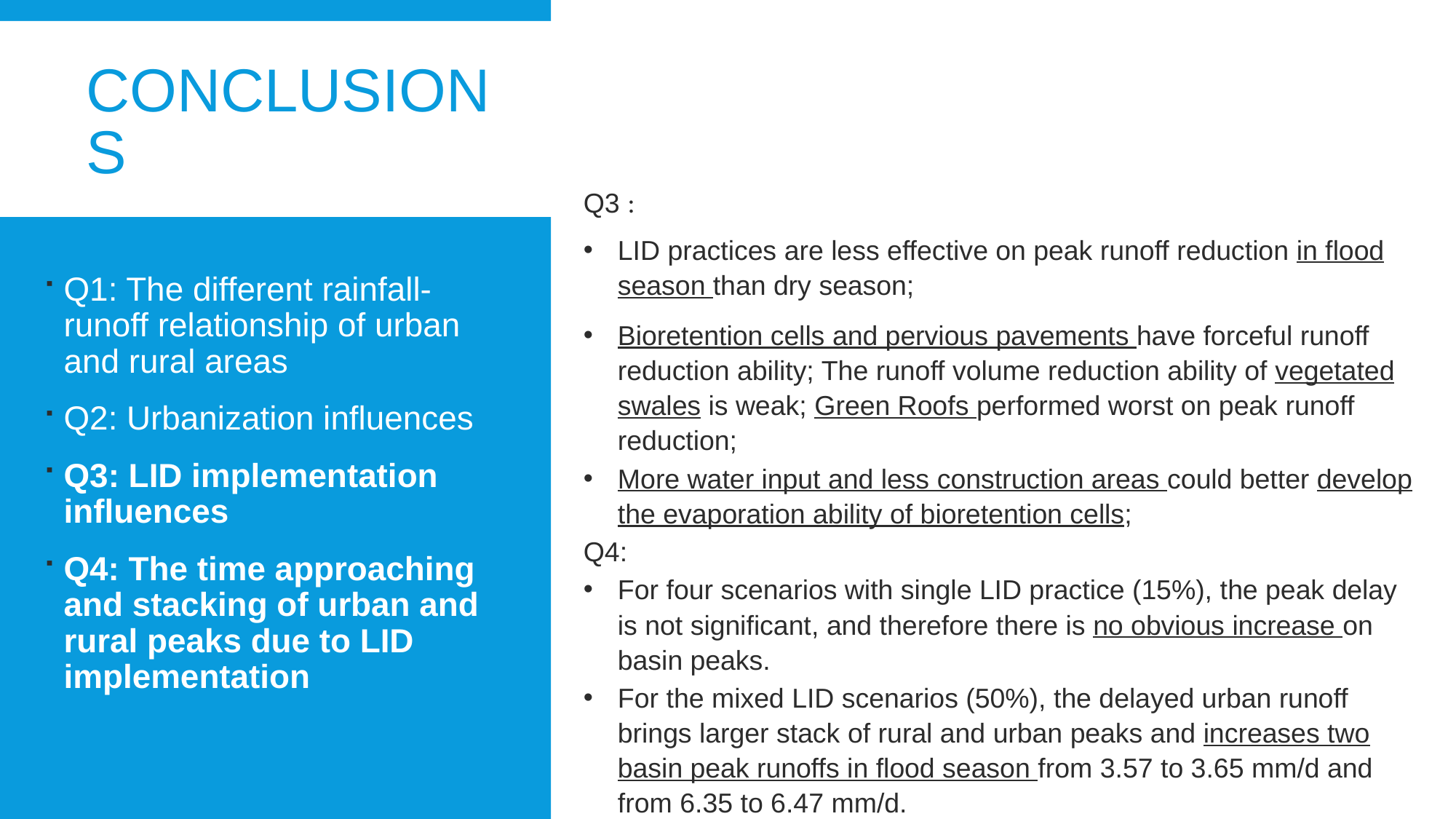

# Conclusions
Q3 :
LID practices are less effective on peak runoff reduction in flood season than dry season;
Bioretention cells and pervious pavements have forceful runoff reduction ability; The runoff volume reduction ability of vegetated swales is weak; Green Roofs performed worst on peak runoff reduction;
More water input and less construction areas could better develop the evaporation ability of bioretention cells;
Q4:
For four scenarios with single LID practice (15%), the peak delay is not significant, and therefore there is no obvious increase on basin peaks.
For the mixed LID scenarios (50%), the delayed urban runoff brings larger stack of rural and urban peaks and increases two basin peak runoffs in flood season from 3.57 to 3.65 mm/d and from 6.35 to 6.47 mm/d.

Q1: The different rainfall-runoff relationship of urban and rural areas
Q2: Urbanization influences
Q3: LID implementation influences
Q4: The time approaching and stacking of urban and rural peaks due to LID implementation